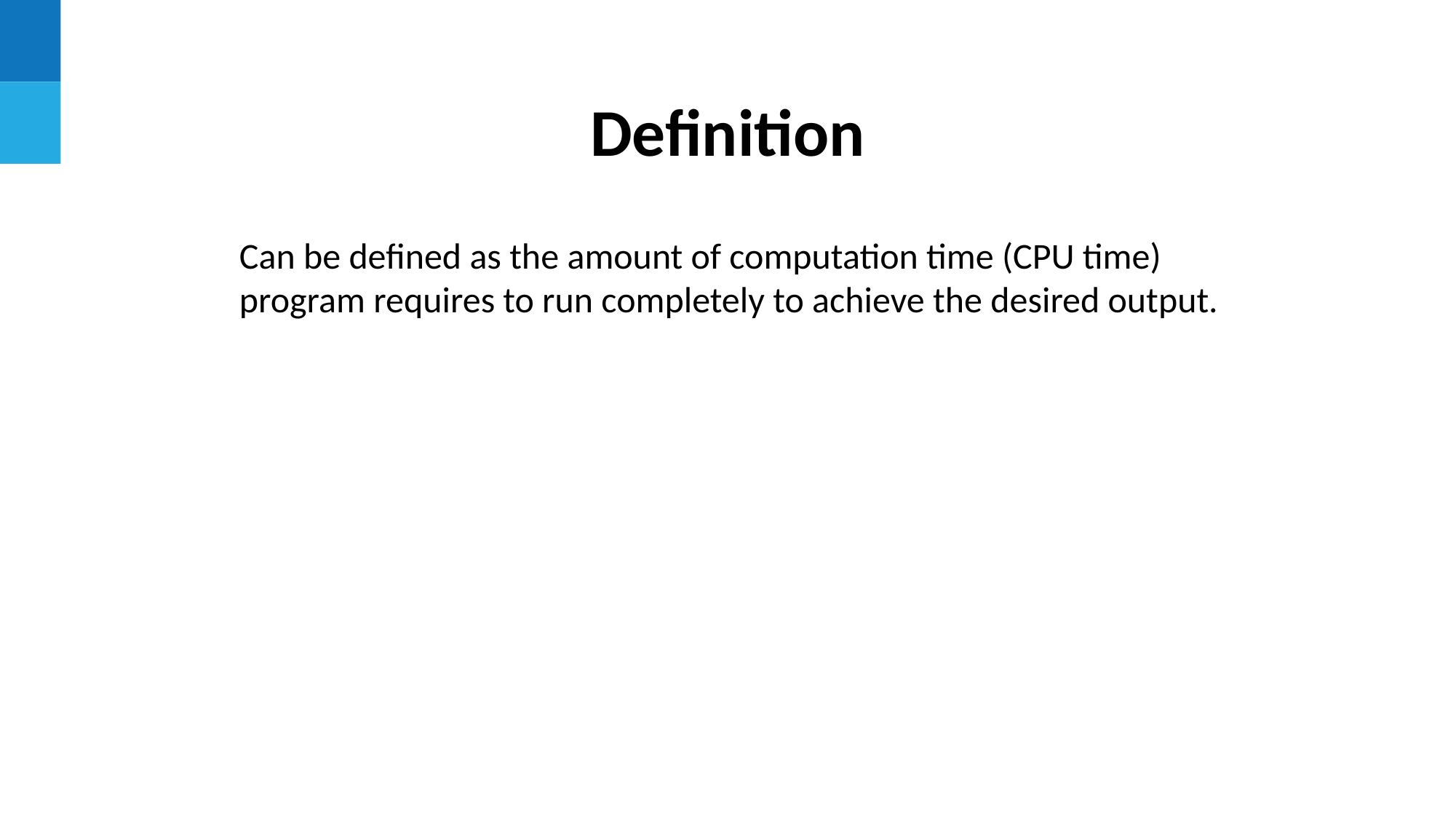

Definition
Can be defined as the amount of computation time (CPU time) program requires to run completely to achieve the desired output.